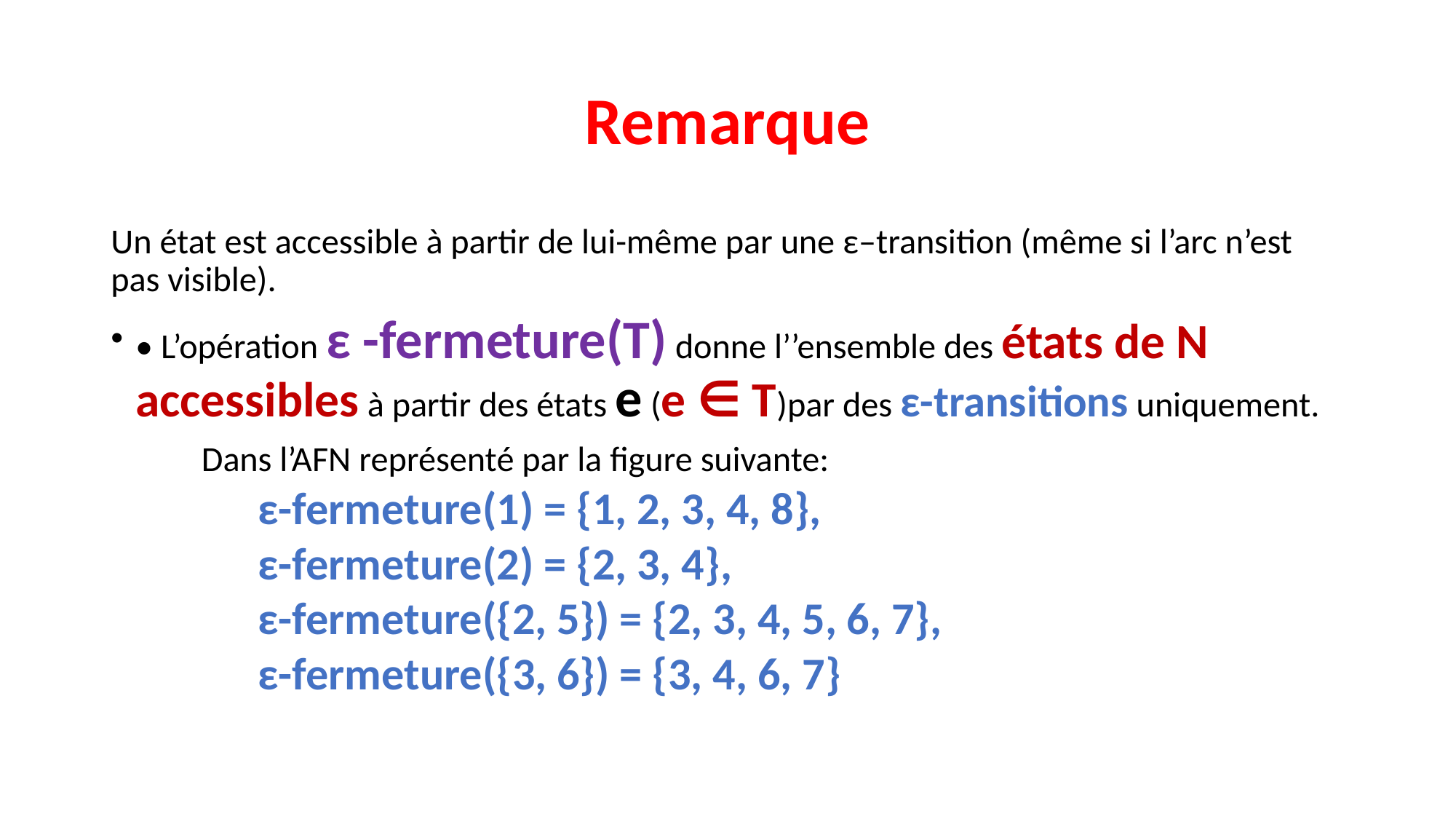

# Remarque
Un état est accessible à partir de lui-même par une ε–transition (même si l’arc n’est pas visible).
• L’opération ε -fermeture(T) donne l’’ensemble des états de N accessibles à partir des états e (e ∈ T)par des ε-transitions uniquement.
	Dans l’AFN représenté par la figure suivante:
ε-fermeture(1) = {1, 2, 3, 4, 8},
ε-fermeture(2) = {2, 3, 4},
ε-fermeture({2, 5}) = {2, 3, 4, 5, 6, 7},
ε-fermeture({3, 6}) = {3, 4, 6, 7}